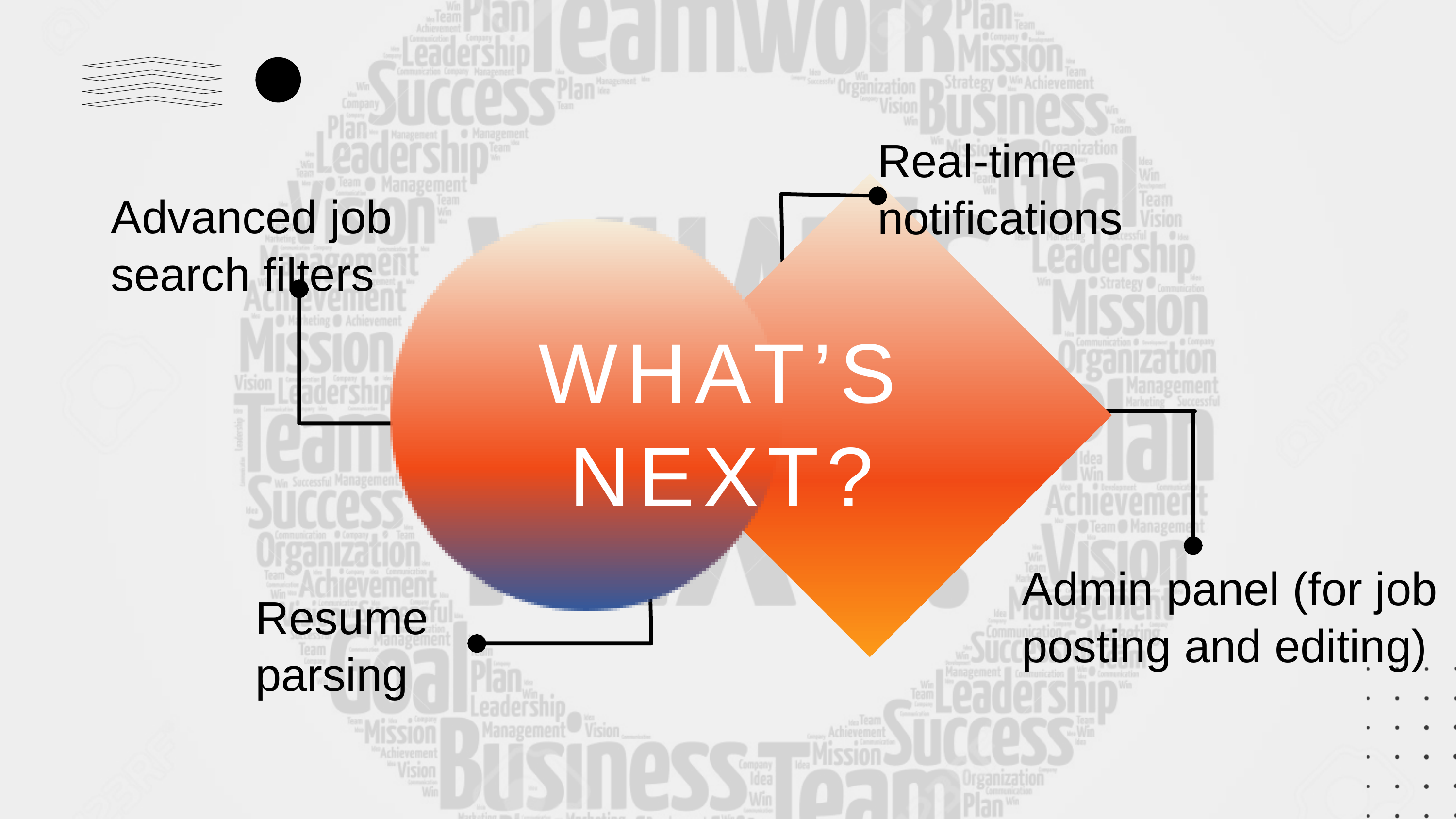

Real-time notifications
Advanced job search filters

WHAT’S NEXT?

Admin panel (for job posting and editing)
Resume parsing